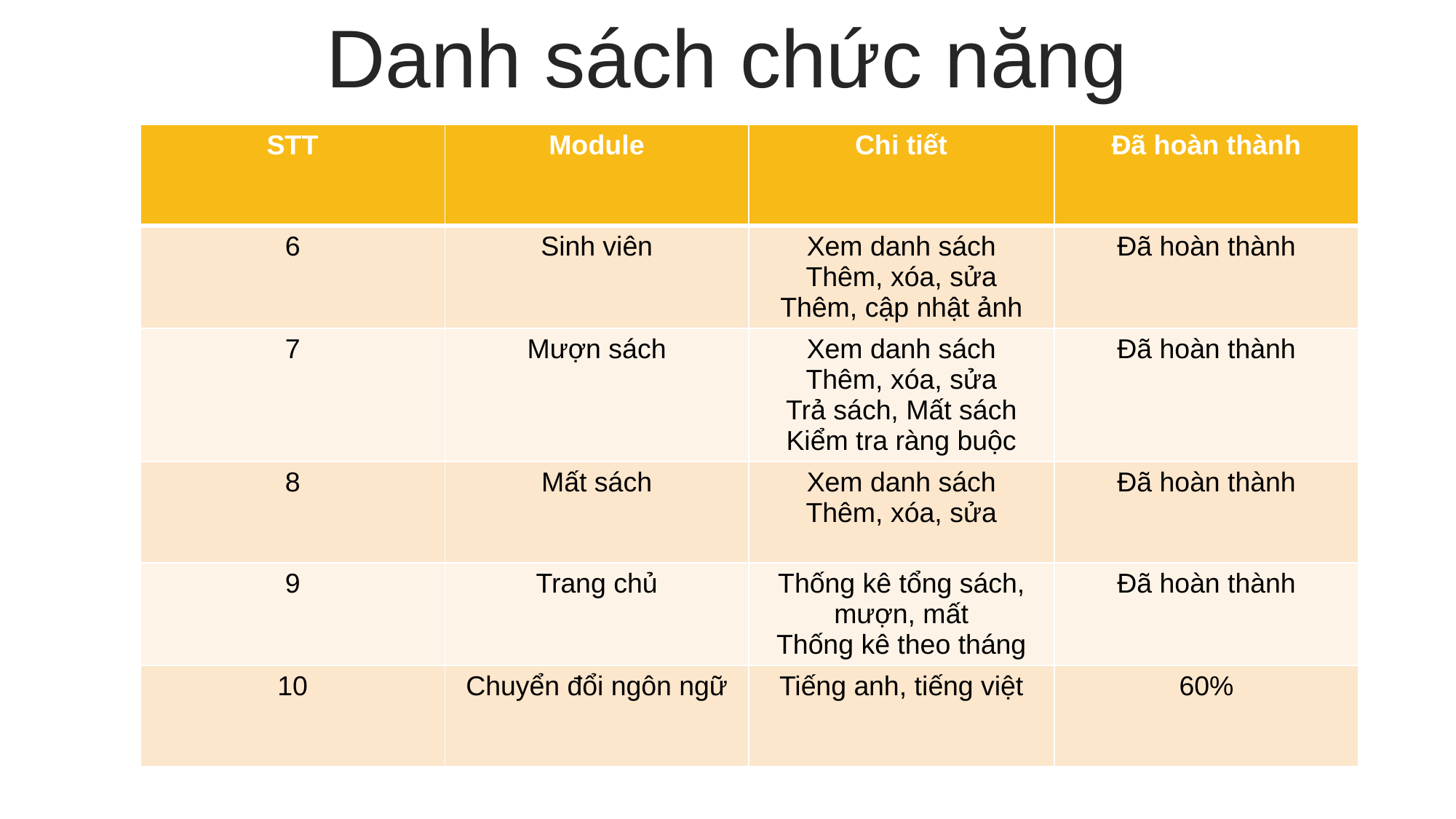

Danh sách chức năng
| STT | Module | Chi tiết | Đã hoàn thành |
| --- | --- | --- | --- |
| 6 | Sinh viên | Xem danh sách Thêm, xóa, sửa Thêm, cập nhật ảnh | Đã hoàn thành |
| 7 | Mượn sách | Xem danh sách Thêm, xóa, sửa Trả sách, Mất sách Kiểm tra ràng buộc | Đã hoàn thành |
| 8 | Mất sách | Xem danh sách Thêm, xóa, sửa | Đã hoàn thành |
| 9 | Trang chủ | Thống kê tổng sách, mượn, mất Thống kê theo tháng | Đã hoàn thành |
| 10 | Chuyển đổi ngôn ngữ | Tiếng anh, tiếng việt | 60% |